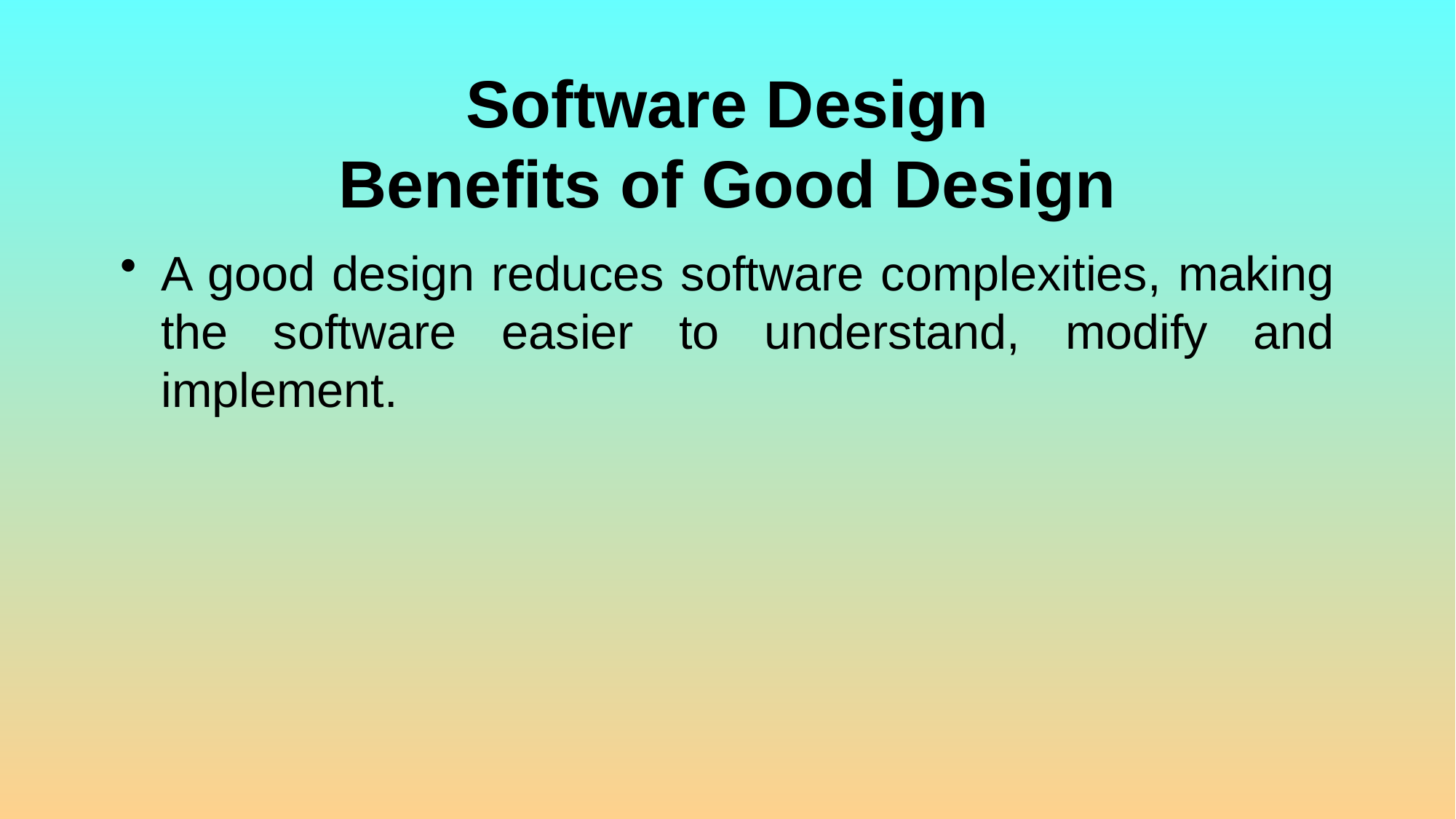

# Software Design Benefits of Good Design
A good design reduces software complexities, making the software easier to understand, modify and implement.